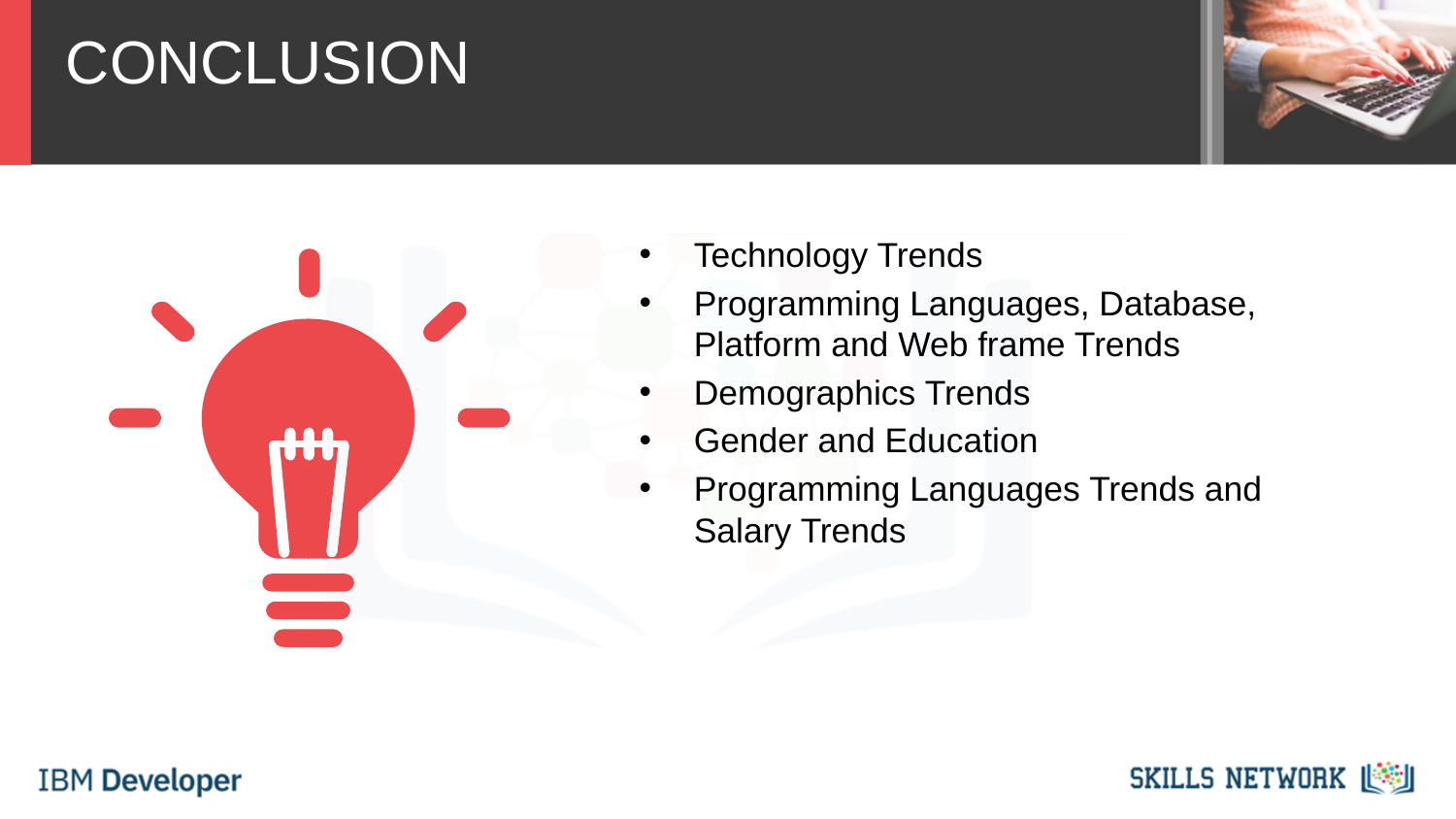

CONCLUSION
Technology Trends
Programming Languages, Database, Platform and Web frame Trends
Demographics Trends
Gender and Education
Programming Languages Trends and Salary Trends